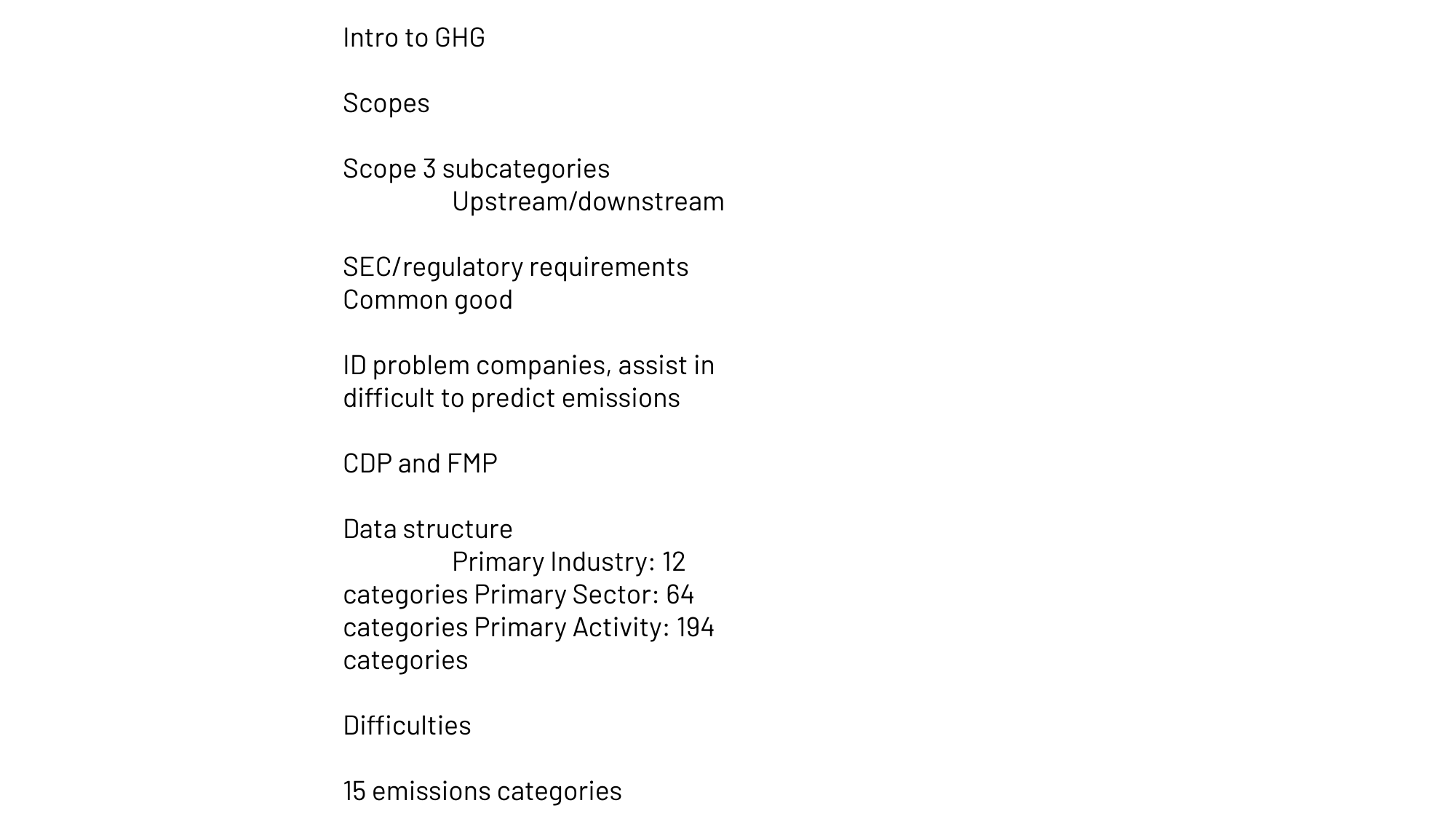

Intro to GHG

Scopes

Scope 3 subcategories
	Upstream/downstream

SEC/regulatory requirements
Common good

ID problem companies, assist in difficult to predict emissions

CDP and FMP

Data structure
	Primary Industry: 12 categories Primary Sector: 64 categories Primary Activity: 194 categories

Difficulties

15 emissions categories